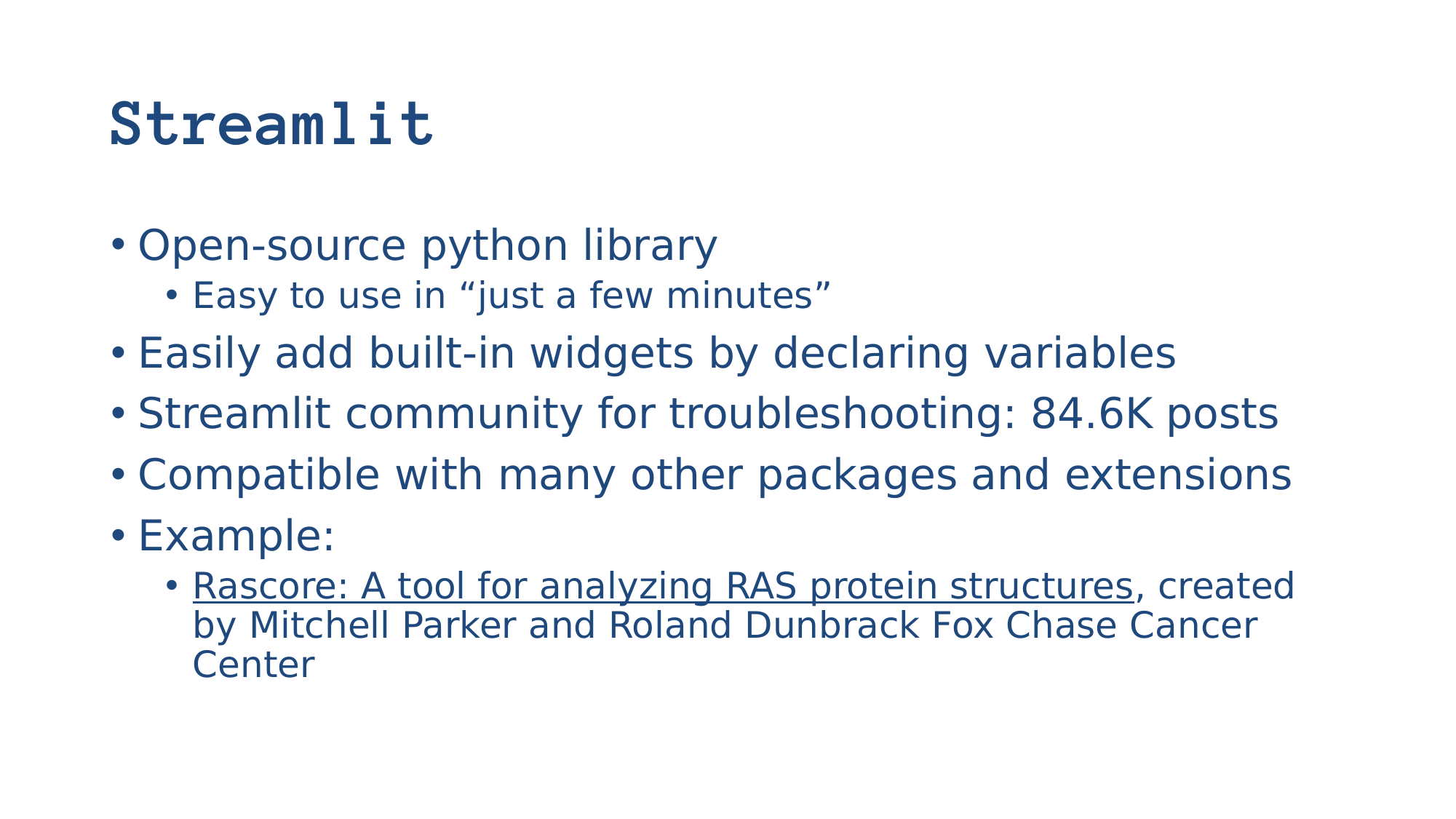

# Streamlit
Open-source python library
Easy to use in “just a few minutes”
Easily add built-in widgets by declaring variables
Streamlit community for troubleshooting: 84.6K posts
Compatible with many other packages and extensions
Example:
Rascore: A tool for analyzing RAS protein structures, created by Mitchell Parker and Roland Dunbrack Fox Chase Cancer Center